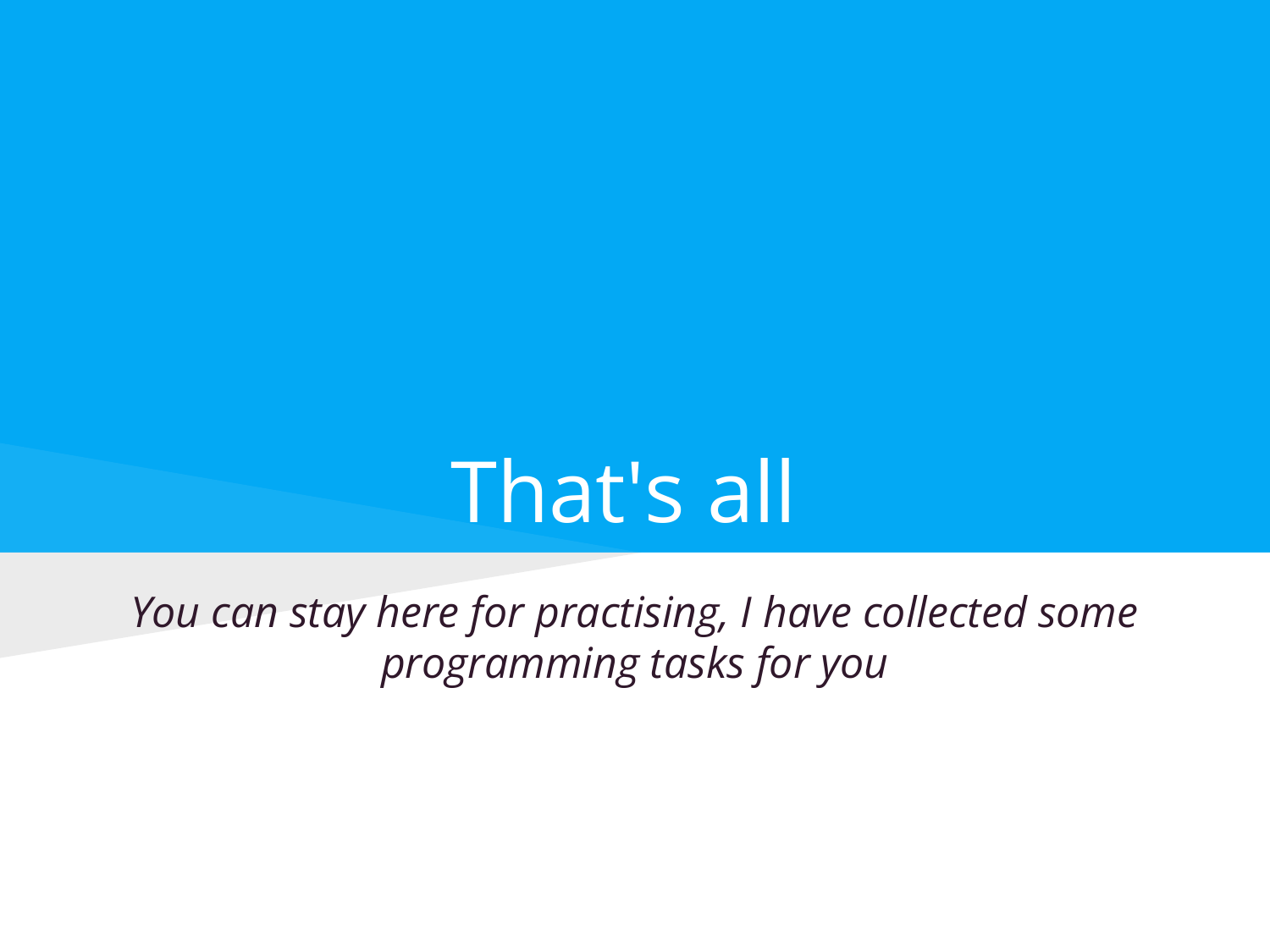

# That's all
You can stay here for practising, I have collected some programming tasks for you